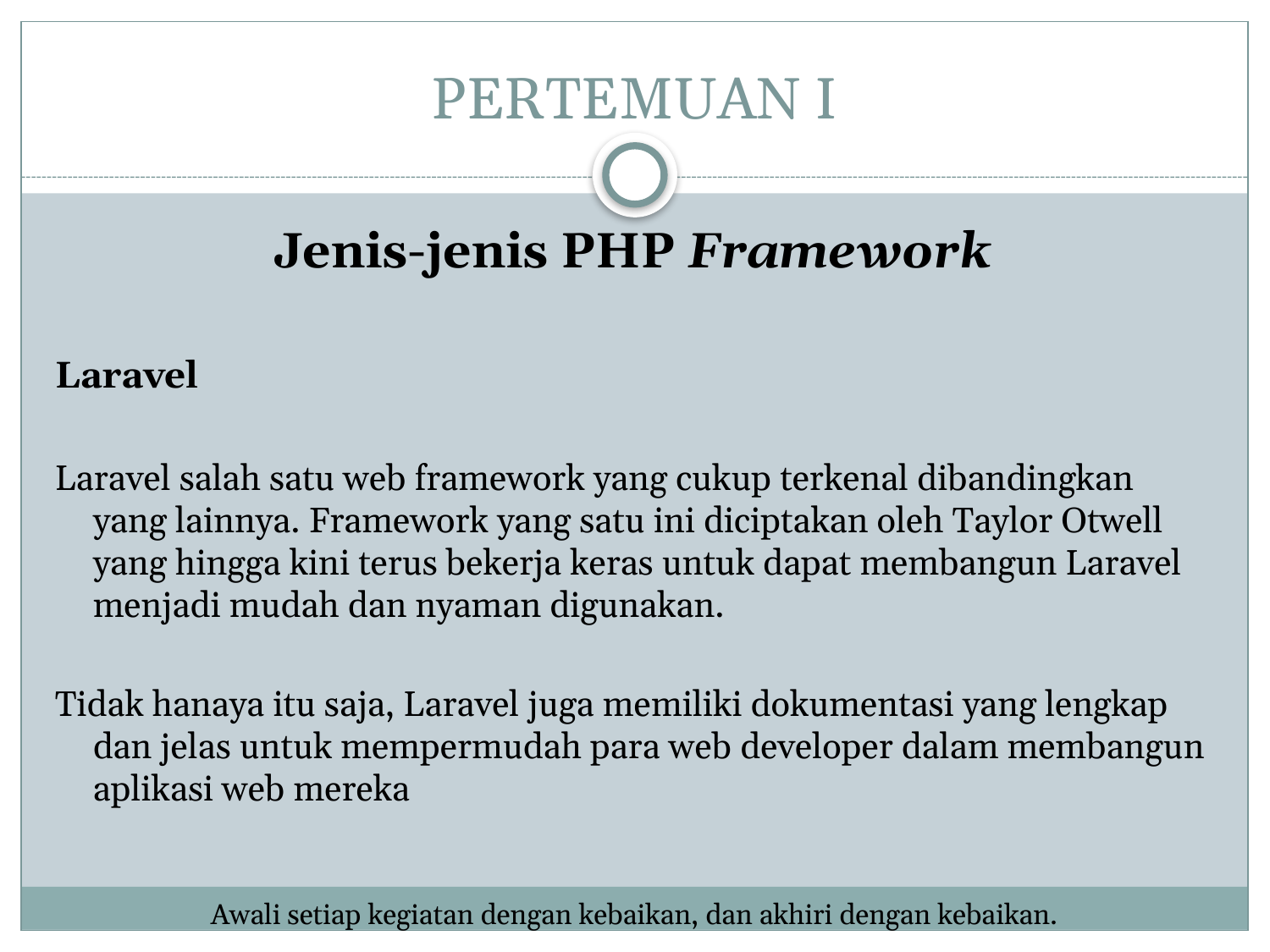

# PERTEMUAN I
Jenis-jenis PHP Framework

Laravel

Laravel salah satu web framework yang cukup terkenal dibandingkan yang lainnya. Framework yang satu ini diciptakan oleh Taylor Otwell yang hingga kini terus bekerja keras untuk dapat membangun Laravel menjadi mudah dan nyaman digunakan.

Tidak hanaya itu saja, Laravel juga memiliki dokumentasi yang lengkap dan jelas untuk mempermudah para web developer dalam membangun aplikasi web mereka
Awali setiap kegiatan dengan kebaikan, dan akhiri dengan kebaikan.